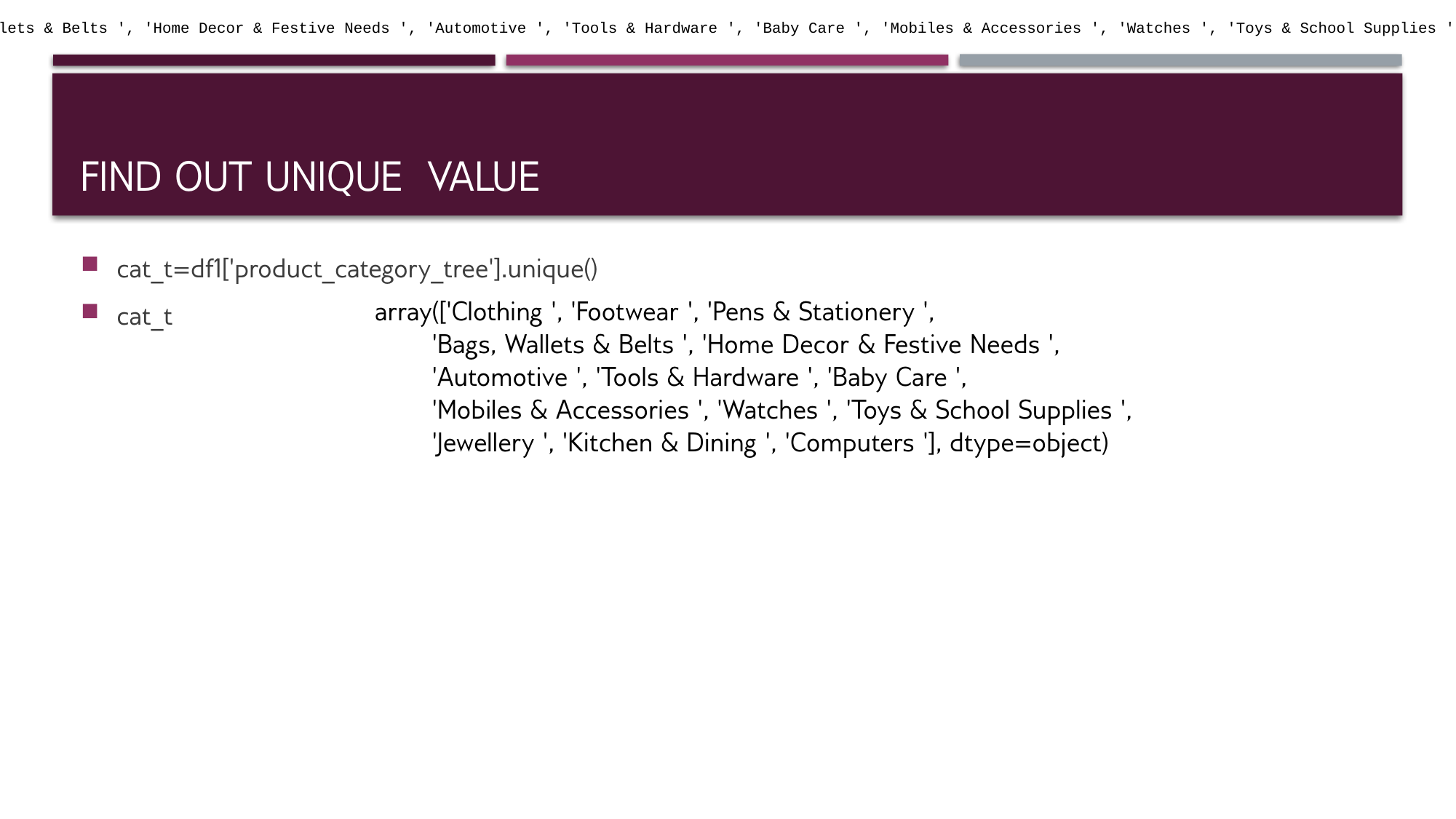

array(['Clothing ', 'Footwear ', 'Pens & Stationery ', 'Bags, Wallets & Belts ', 'Home Decor & Festive Needs ', 'Automotive ', 'Tools & Hardware ', 'Baby Care ', 'Mobiles & Accessories ', 'Watches ', 'Toys & School Supplies ', 'Jewellery ', 'Kitchen & Dining ', 'Computers '], dtype=object)
# Find out unique  value
cat_t=df1['product_category_tree'].unique()
cat_t

array(['Clothing ', 'Footwear ', 'Pens & Stationery ',
       'Bags, Wallets & Belts ', 'Home Decor & Festive Needs ',
       'Automotive ', 'Tools & Hardware ', 'Baby Care ',
       'Mobiles & Accessories ', 'Watches ', 'Toys & School Supplies ',
       'Jewellery ', 'Kitchen & Dining ', 'Computers '], dtype=object)